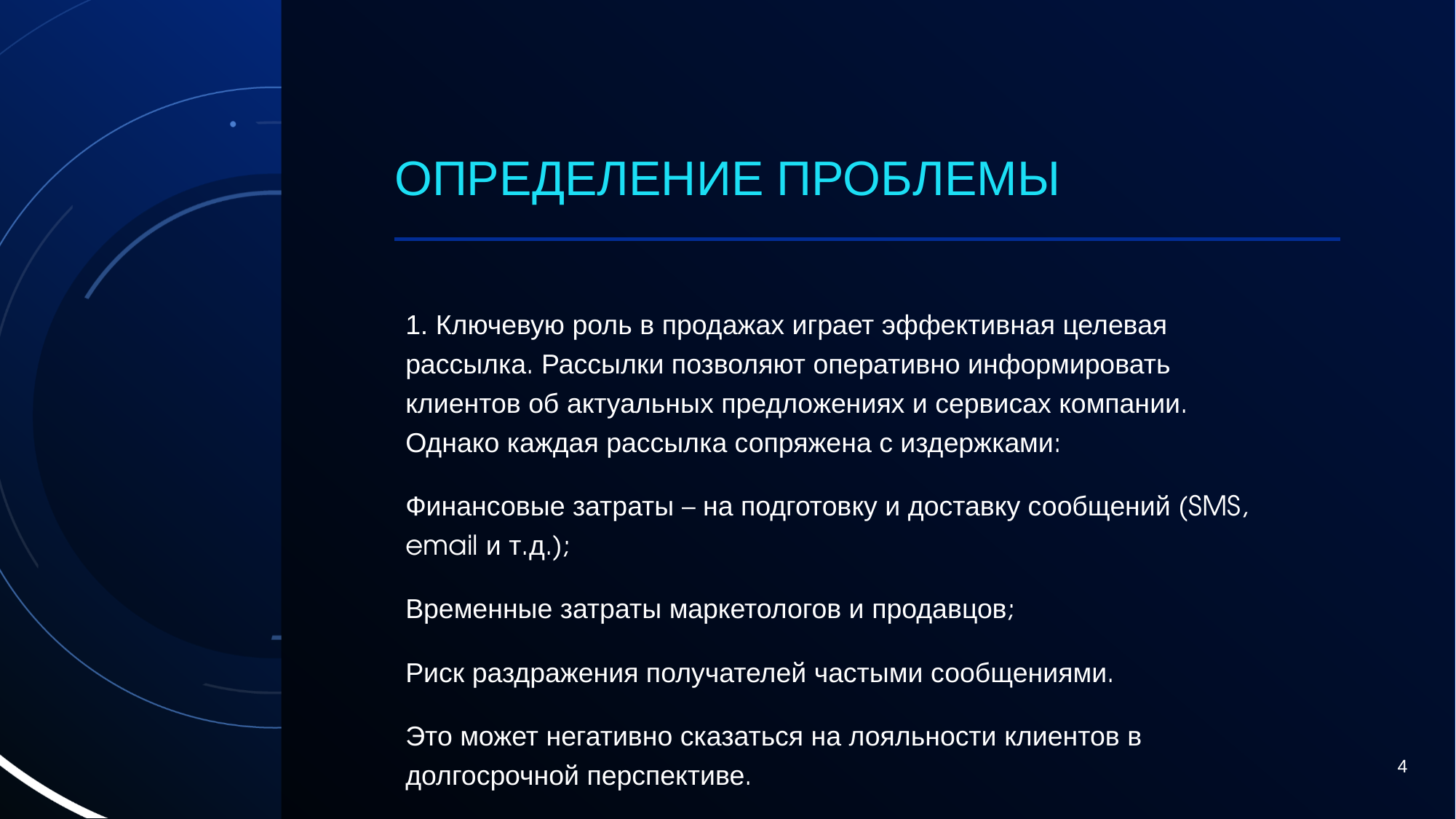

# Определение проблемы
1. Ключевую роль в продажах играет эффективная целевая рассылка. Рассылки позволяют оперативно информировать клиентов об актуальных предложениях и сервисах компании. Однако каждая рассылка сопряжена с издержками:
Финансовые затраты – на подготовку и доставку сообщений (SMS, email и т.д.);
Временные затраты маркетологов и продавцов;
Риск раздражения получателей частыми сообщениями.
Это может негативно сказаться на лояльности клиентов в долгосрочной перспективе.

4